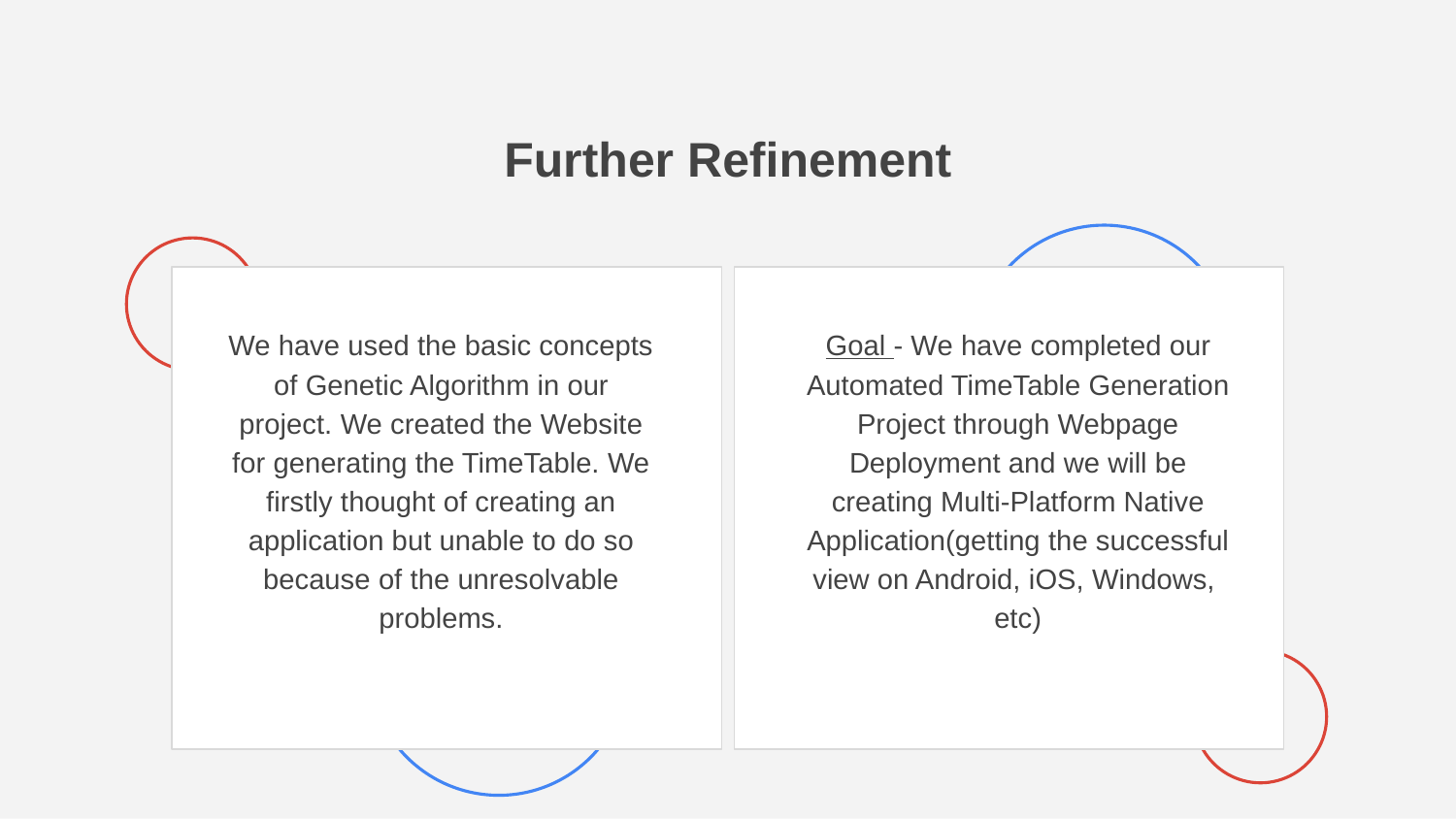

# Further Refinement
We have used the basic concepts of Genetic Algorithm in our project. We created the Website for generating the TimeTable. We firstly thought of creating an application but unable to do so because of the unresolvable problems.
Goal - We have completed our Automated TimeTable Generation Project through Webpage Deployment and we will be creating Multi-Platform Native Application(getting the successful view on Android, iOS, Windows,  etc)